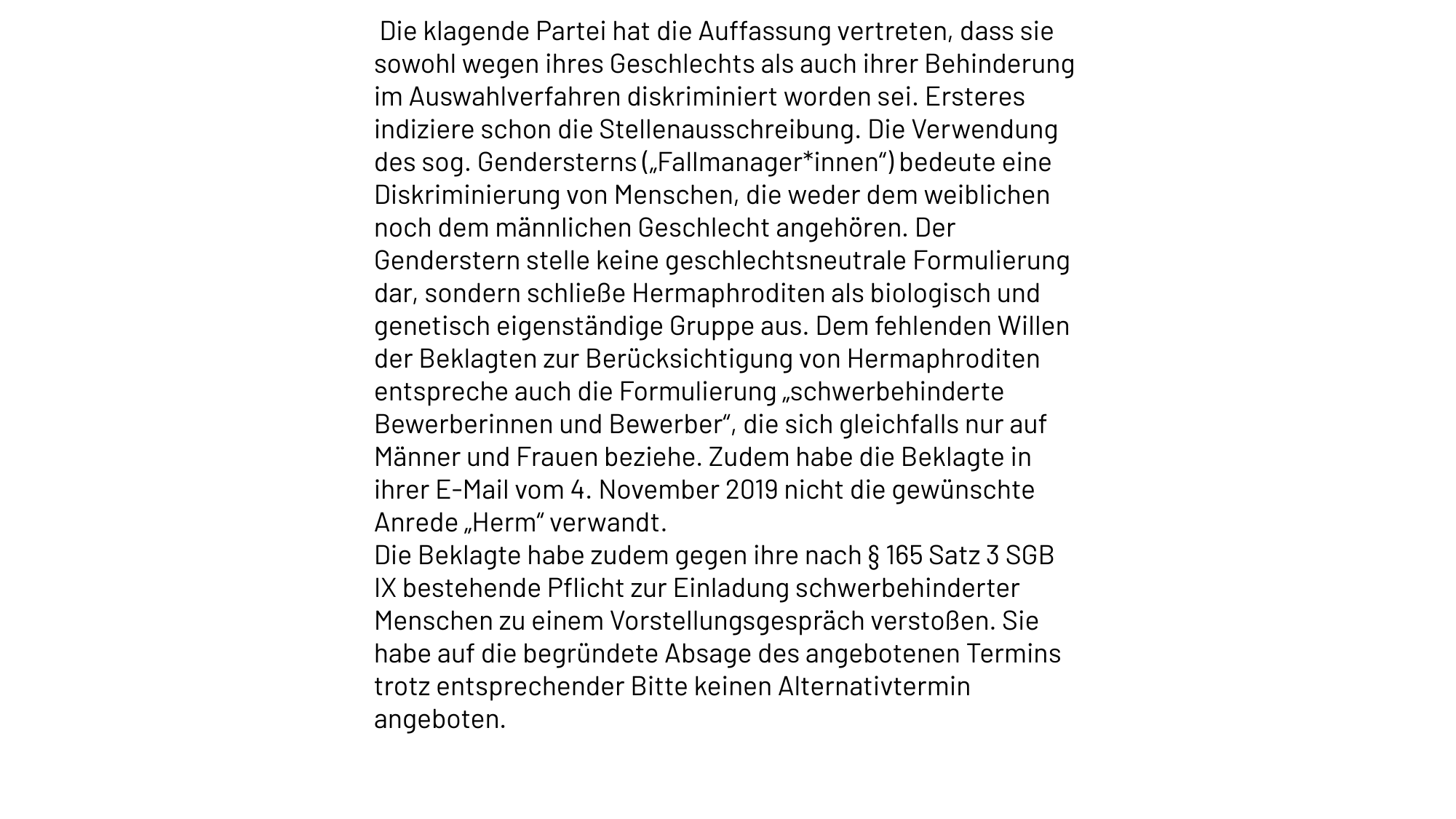

Die klagende Partei hat die Auffassung vertreten, dass sie sowohl wegen ihres Geschlechts als auch ihrer Behinderung im Auswahlverfahren diskriminiert worden sei. Ersteres indiziere schon die Stellenausschreibung. Die Verwendung des sog. Gendersterns („Fallmanager*innen“) bedeute eine Diskriminierung von Menschen, die weder dem weiblichen noch dem männlichen Geschlecht angehören. Der Genderstern stelle keine geschlechtsneutrale Formulierung dar, sondern schließe Hermaphroditen als biologisch und genetisch eigenständige Gruppe aus. Dem fehlenden Willen der Beklagten zur Berücksichtigung von Hermaphroditen entspreche auch die Formulierung „schwerbehinderte Bewerberinnen und Bewerber“, die sich gleichfalls nur auf Männer und Frauen beziehe. Zudem habe die Beklagte in ihrer E-Mail vom 4. November 2019 nicht die gewünschte Anrede „Herm“ verwandt.
Die Beklagte habe zudem gegen ihre nach § 165 Satz 3 SGB IX bestehende Pflicht zur Einladung schwerbehinderter Menschen zu einem Vorstellungsgespräch verstoßen. Sie habe auf die begründete Absage des angebotenen Termins trotz entsprechender Bitte keinen Alternativtermin angeboten.